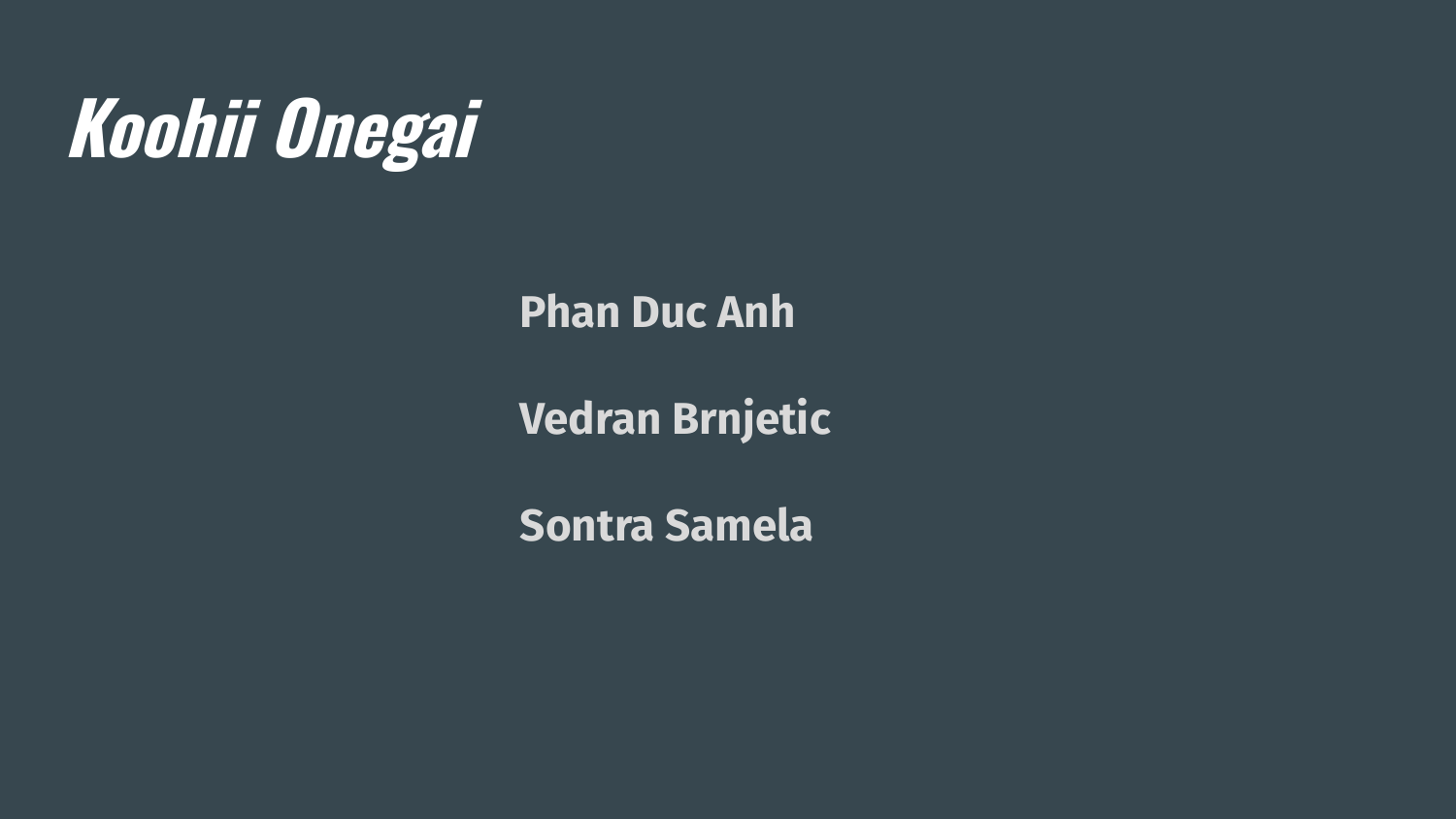

# Koohii Onegai
Phan Duc Anh

Vedran Brnjetic

Sontra Samela